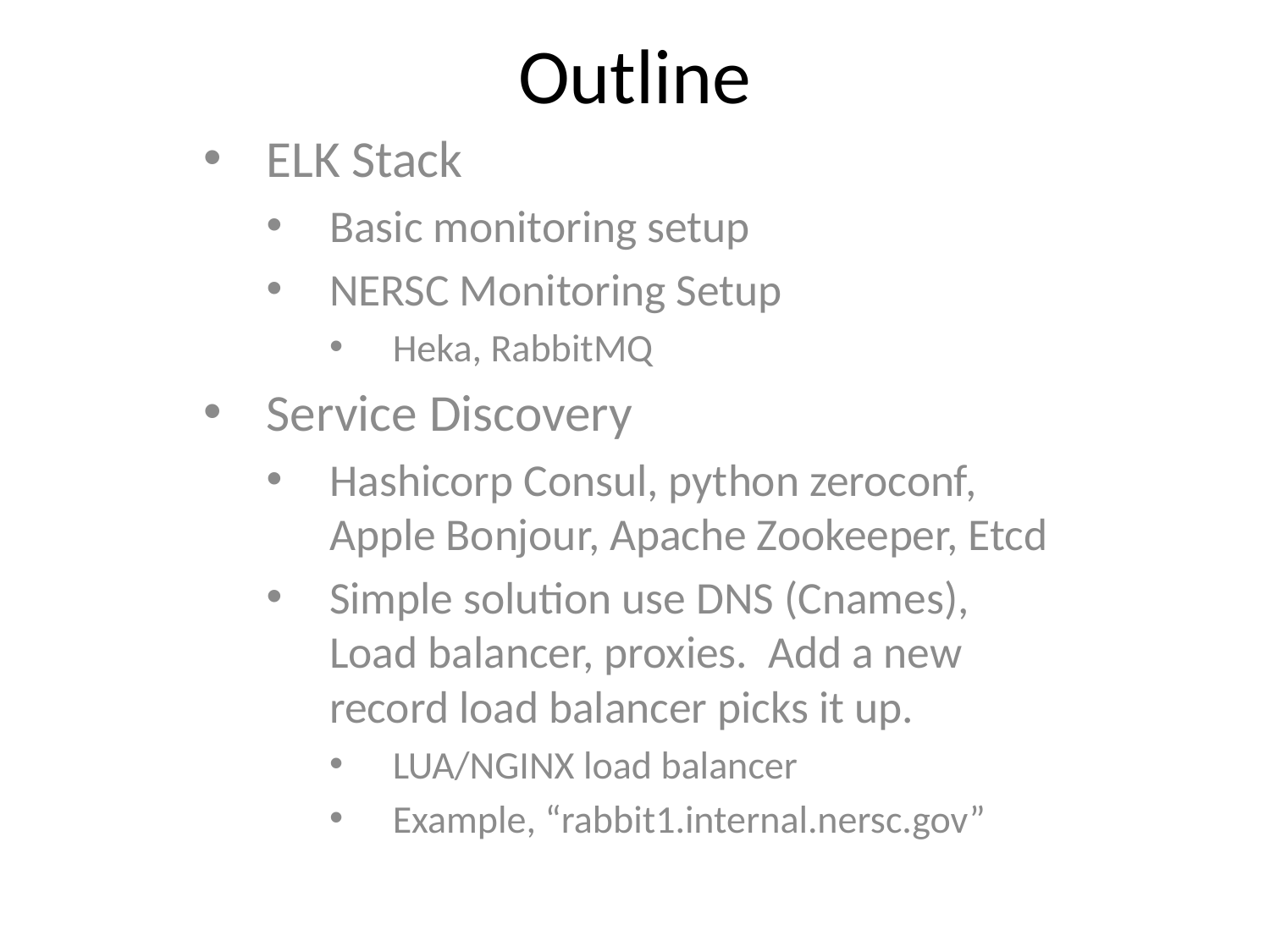

# Outline
ELK Stack
Basic monitoring setup
NERSC Monitoring Setup
Heka, RabbitMQ
Service Discovery
Hashicorp Consul, python zeroconf, Apple Bonjour, Apache Zookeeper, Etcd
Simple solution use DNS (Cnames), Load balancer, proxies.  Add a new record load balancer picks it up.
LUA/NGINX load balancer
Example, “rabbit1.internal.nersc.gov”